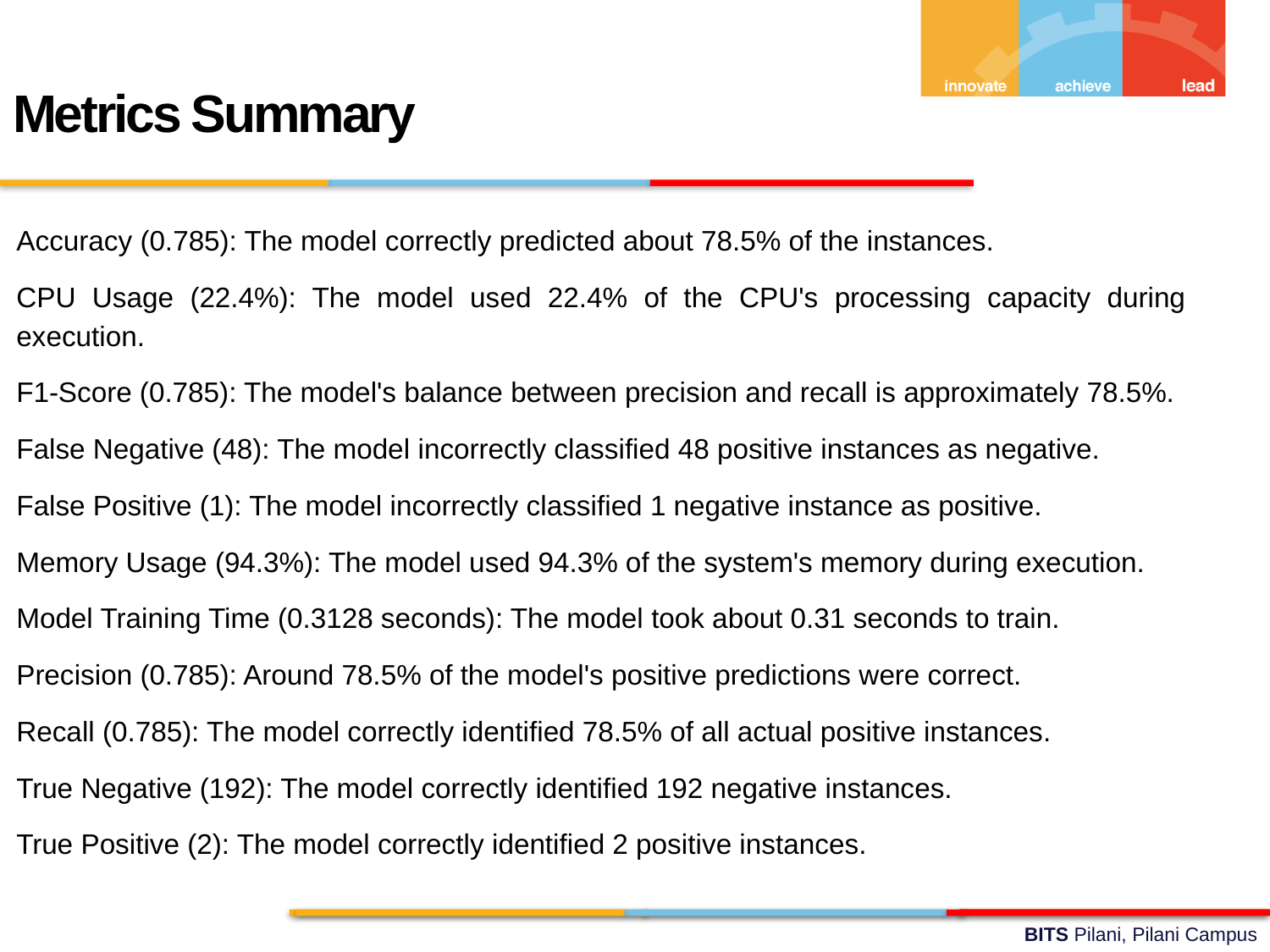

Metrics Summary
Accuracy (0.785): The model correctly predicted about 78.5% of the instances.
CPU Usage (22.4%): The model used 22.4% of the CPU's processing capacity during execution.
F1-Score (0.785): The model's balance between precision and recall is approximately 78.5%.
False Negative (48): The model incorrectly classified 48 positive instances as negative.
False Positive (1): The model incorrectly classified 1 negative instance as positive.
Memory Usage (94.3%): The model used 94.3% of the system's memory during execution.
Model Training Time (0.3128 seconds): The model took about 0.31 seconds to train.
Precision (0.785): Around 78.5% of the model's positive predictions were correct.
Recall (0.785): The model correctly identified 78.5% of all actual positive instances.
True Negative (192): The model correctly identified 192 negative instances.
True Positive (2): The model correctly identified 2 positive instances.